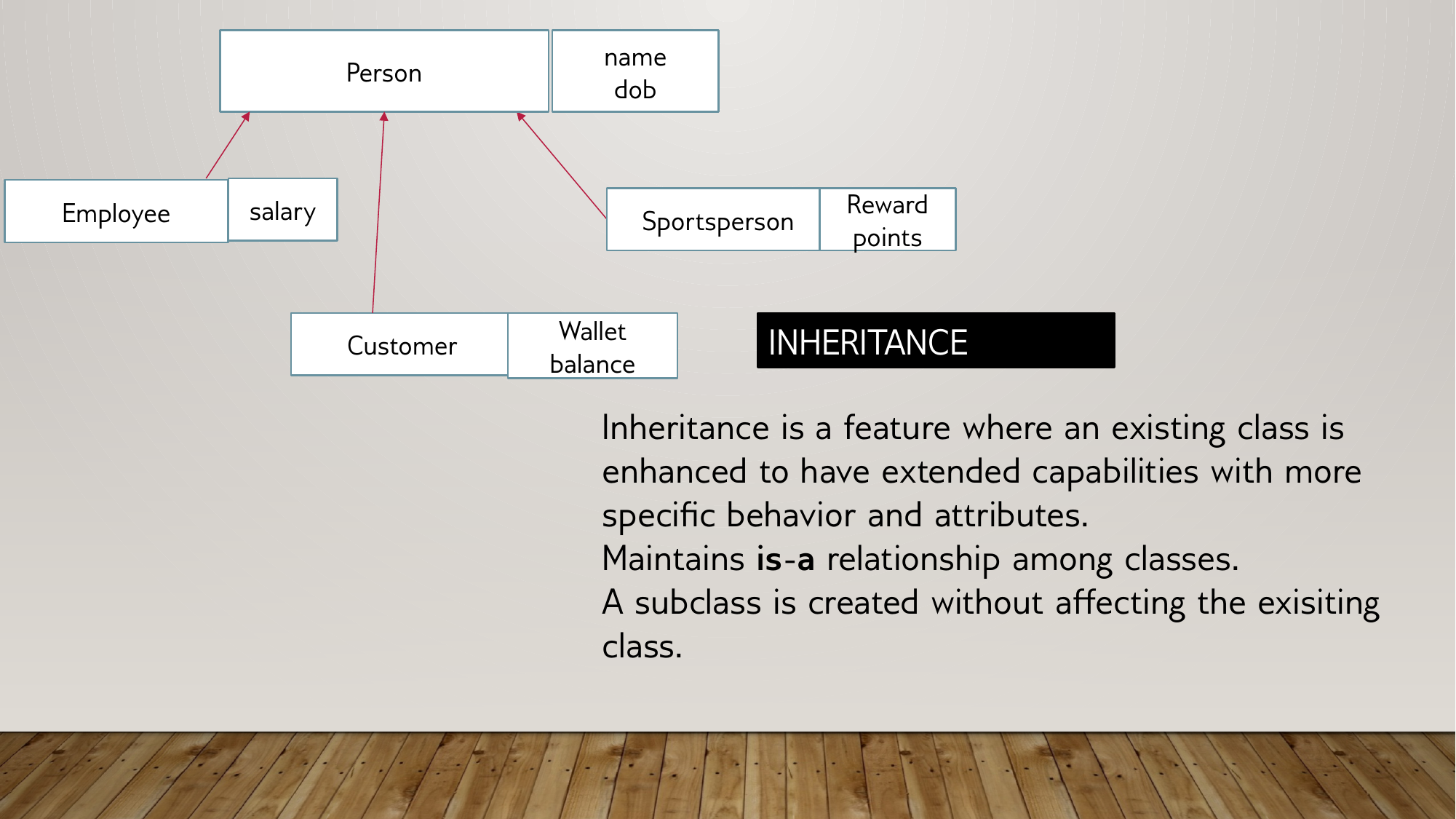

Person
name
dob
salary
Employee
Sportsperson
Reward points
Customer
Wallet balance
INHERITANCE
Inheritance is a feature where an existing class is enhanced to have extended capabilities with more specific behavior and attributes.
Maintains is-a relationship among classes.
A subclass is created without affecting the exisiting class.